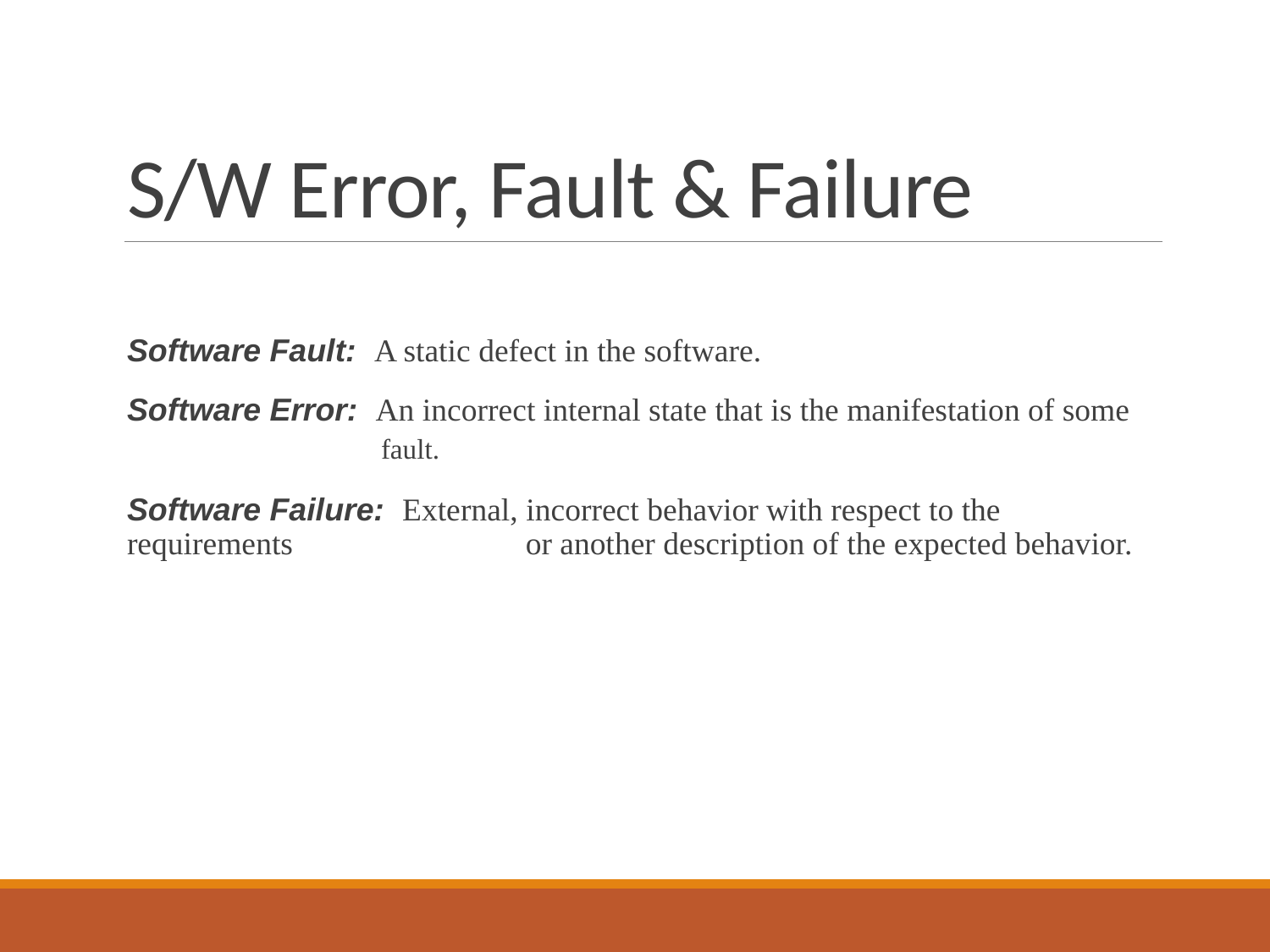

# S/W Error, Fault & Failure
Software Fault:  A static defect in the software.
Software Error:  An incorrect internal state that is the manifestation of some
	                fault.
Software Failure:  External, incorrect behavior with respect to the requirements      	                  or another description of the expected behavior.